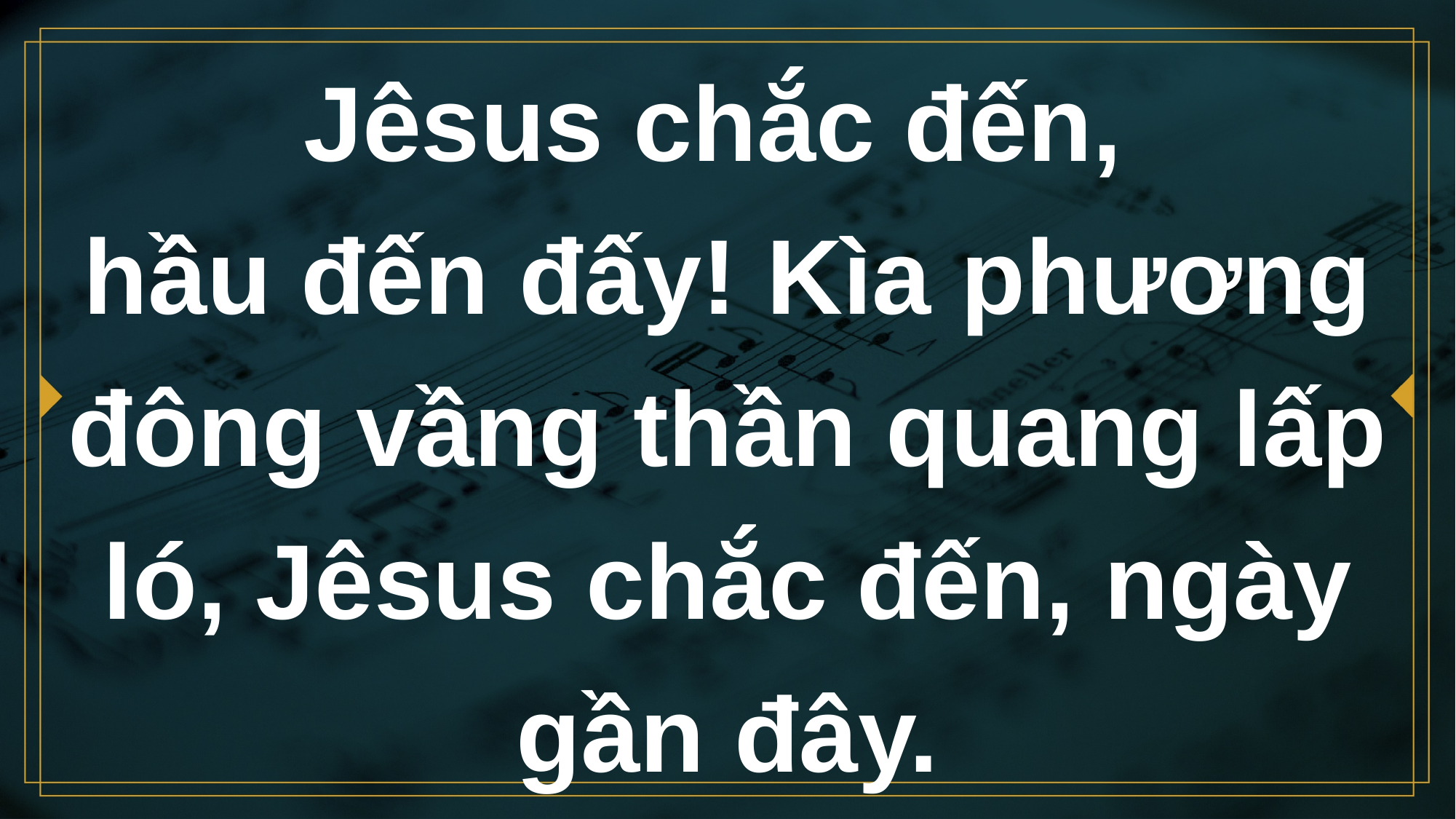

# Jêsus chắc đến, hầu đến đấy! Kìa phương đông vầng thần quang lấp ló, Jêsus chắc đến, ngày gần đây.